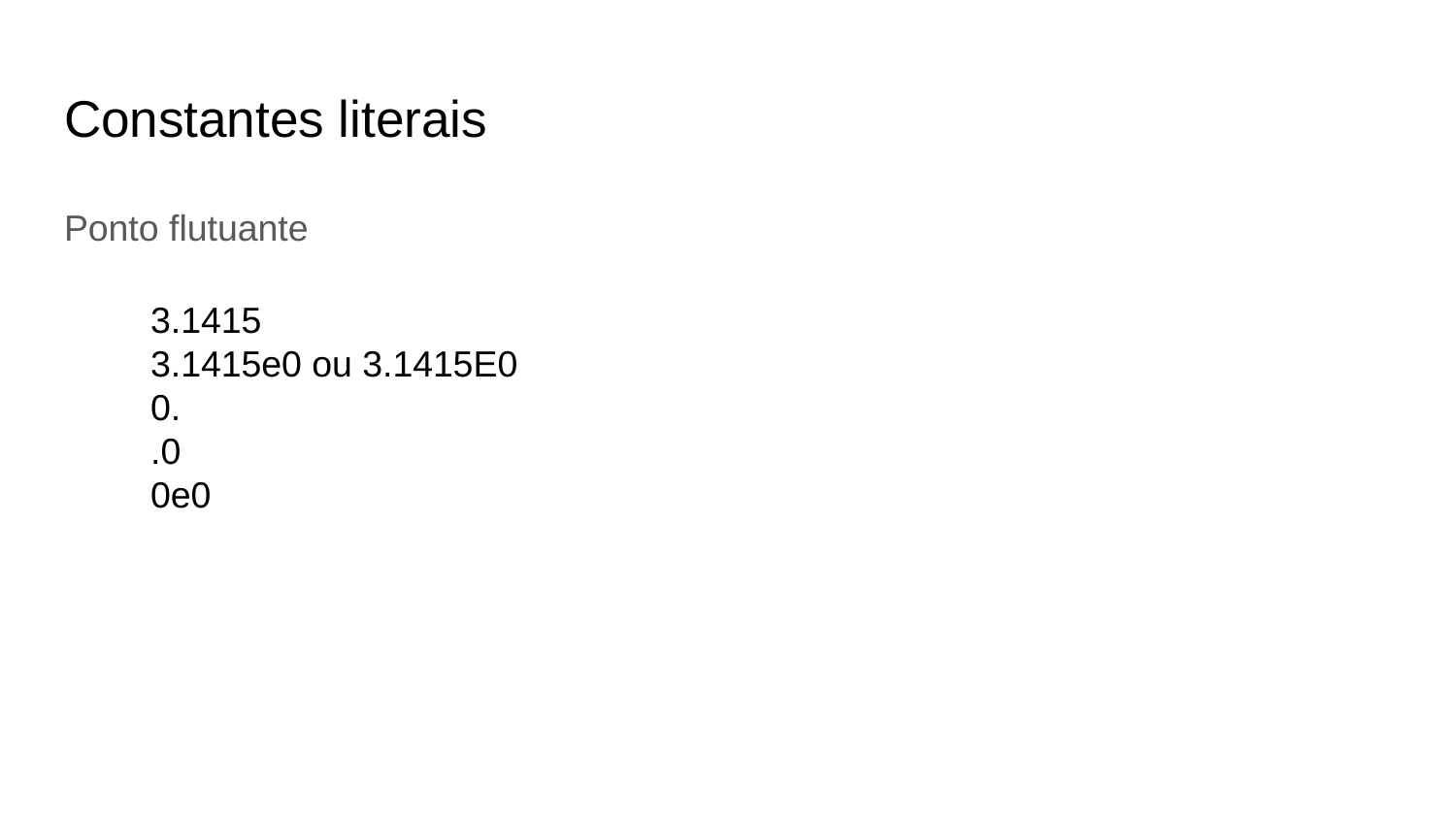

# Constantes literais
Ponto flutuante
3.1415
3.1415e0 ou 3.1415E0
0.
.0
0e0